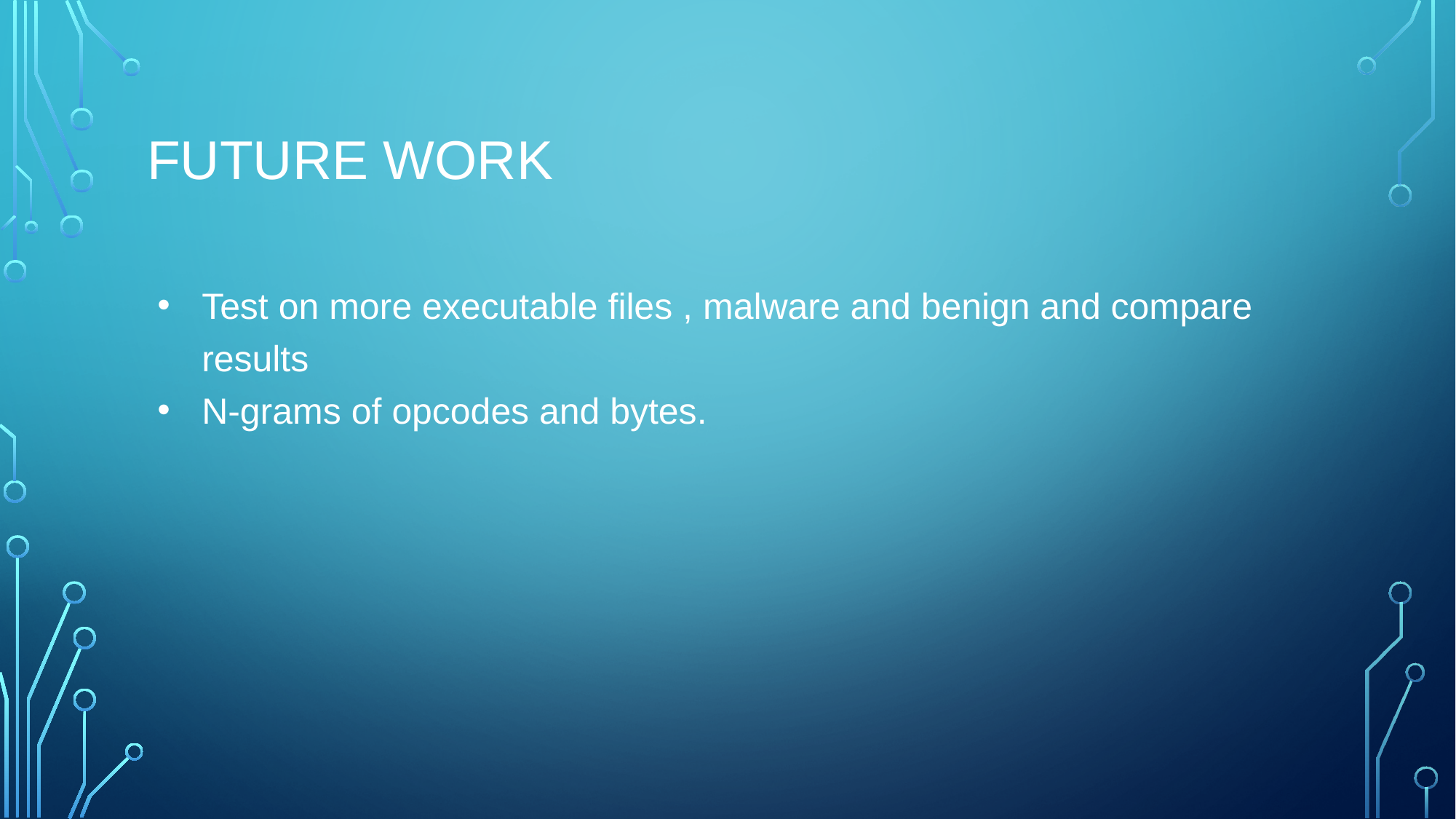

# FUTURE WORK
Test on more executable files , malware and benign and compare results
N-grams of opcodes and bytes.